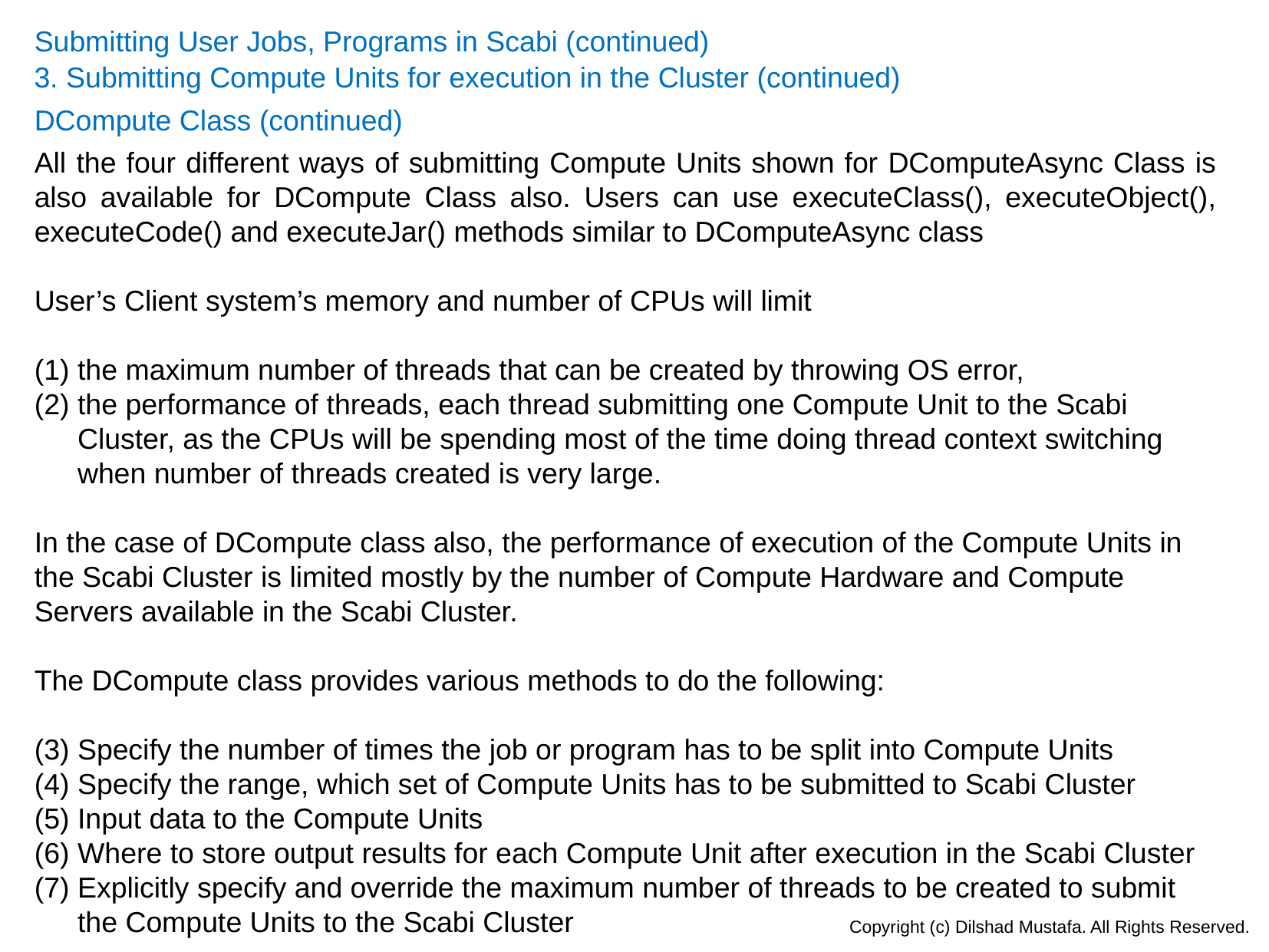

Submitting User Jobs, Programs in Scabi (continued)
3. Submitting Compute Units for execution in the Cluster (continued)
DCompute Class (continued)
All the four different ways of submitting Compute Units shown for DComputeAsync Class is also available for DCompute Class also. Users can use executeClass(), executeObject(), executeCode() and executeJar() methods similar to DComputeAsync class

User’s Client system’s memory and number of CPUs will limit

the maximum number of threads that can be created by throwing OS error,
the performance of threads, each thread submitting one Compute Unit to the Scabi Cluster, as the CPUs will be spending most of the time doing thread context switching when number of threads created is very large.

In the case of DCompute class also, the performance of execution of the Compute Units in
the Scabi Cluster is limited mostly by the number of Compute Hardware and Compute
Servers available in the Scabi Cluster.

The DCompute class provides various methods to do the following:

Specify the number of times the job or program has to be split into Compute Units
Specify the range, which set of Compute Units has to be submitted to Scabi Cluster
Input data to the Compute Units
Where to store output results for each Compute Unit after execution in the Scabi Cluster
Explicitly specify and override the maximum number of threads to be created to submit the Compute Units to the Scabi Cluster
Copyright (c) Dilshad Mustafa. All Rights Reserved.